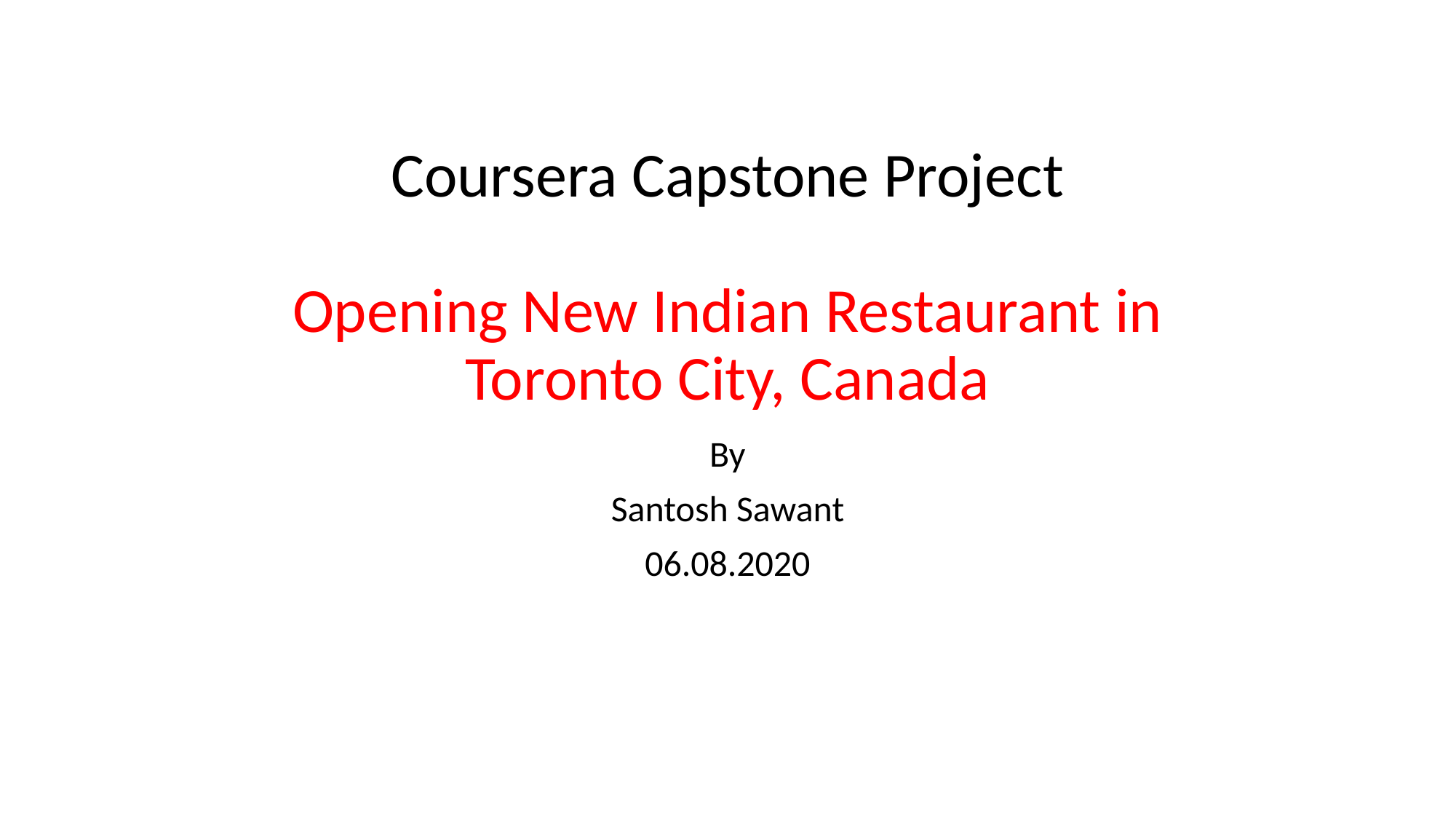

# Coursera Capstone Project Opening New Indian Restaurant in Toronto City, Canada
By
Santosh Sawant
06.08.2020